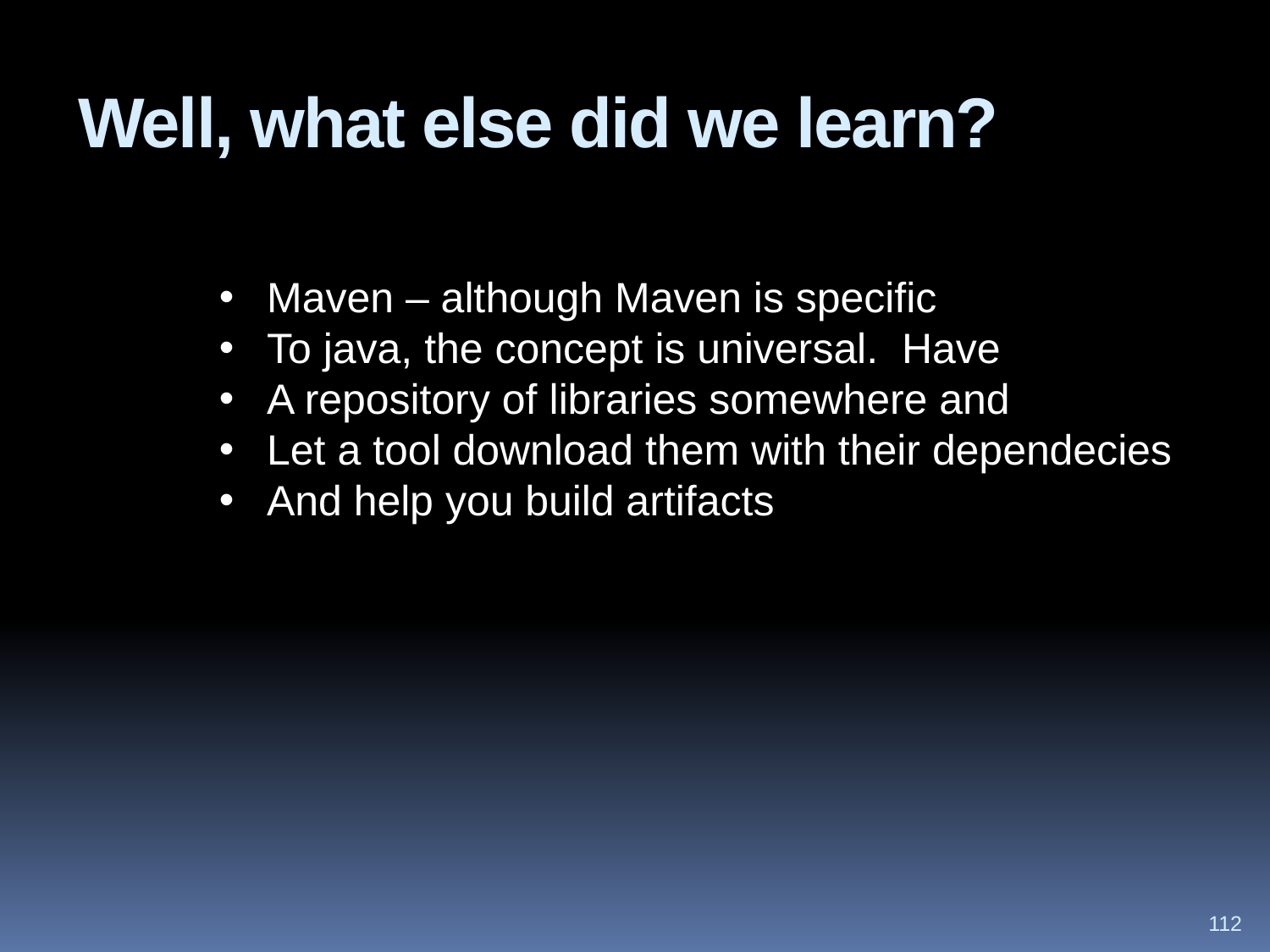

# Well, what else did we learn?
Maven – although Maven is specific
To java, the concept is universal.  Have
A repository of libraries somewhere and
Let a tool download them with their dependecies
And help you build artifacts
112